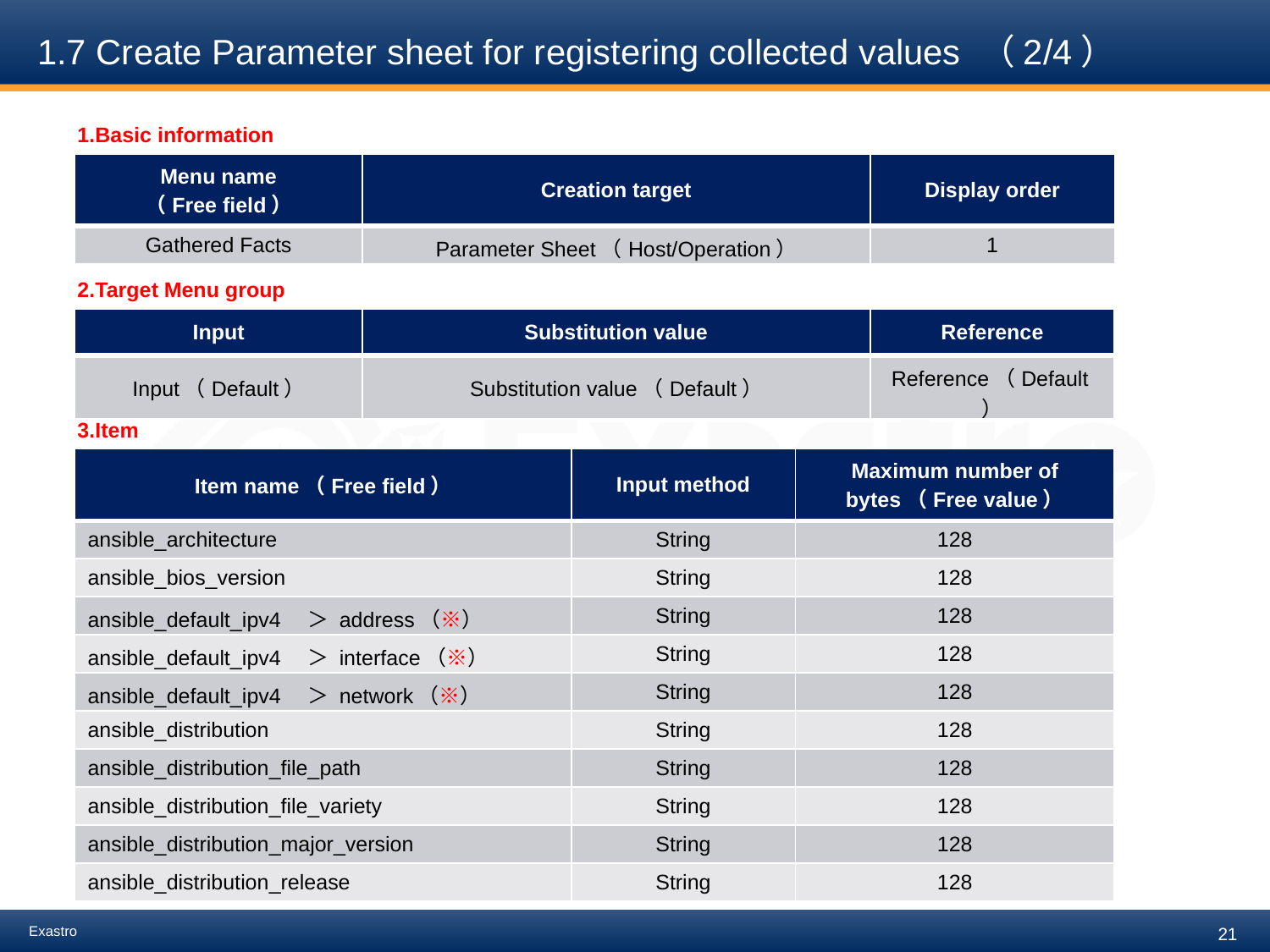

# 1.7 Create Parameter sheet for registering collected values （2/4）
1.Basic information
| Menu name （Free field） | Creation target | Display order |
| --- | --- | --- |
| Gathered Facts | Parameter Sheet（Host/Operation） | 1 |
2.Target Menu group
| Input | Substitution value | Reference |
| --- | --- | --- |
| Input（Default） | Substitution value（Default） | Reference（Default） |
3.Item
| Item name（Free field） | Input method | Maximum number of bytes（Free value） |
| --- | --- | --- |
| ansible\_architecture | String | 128 |
| ansible\_bios\_version | String | 128 |
| ansible\_default\_ipv4　＞ address（※） | String | 128 |
| ansible\_default\_ipv4　＞ interface（※） | String | 128 |
| ansible\_default\_ipv4　＞ network（※） | String | 128 |
| ansible\_distribution | String | 128 |
| ansible\_distribution\_file\_path | String | 128 |
| ansible\_distribution\_file\_variety | String | 128 |
| ansible\_distribution\_major\_version | String | 128 |
| ansible\_distribution\_release | String | 128 |